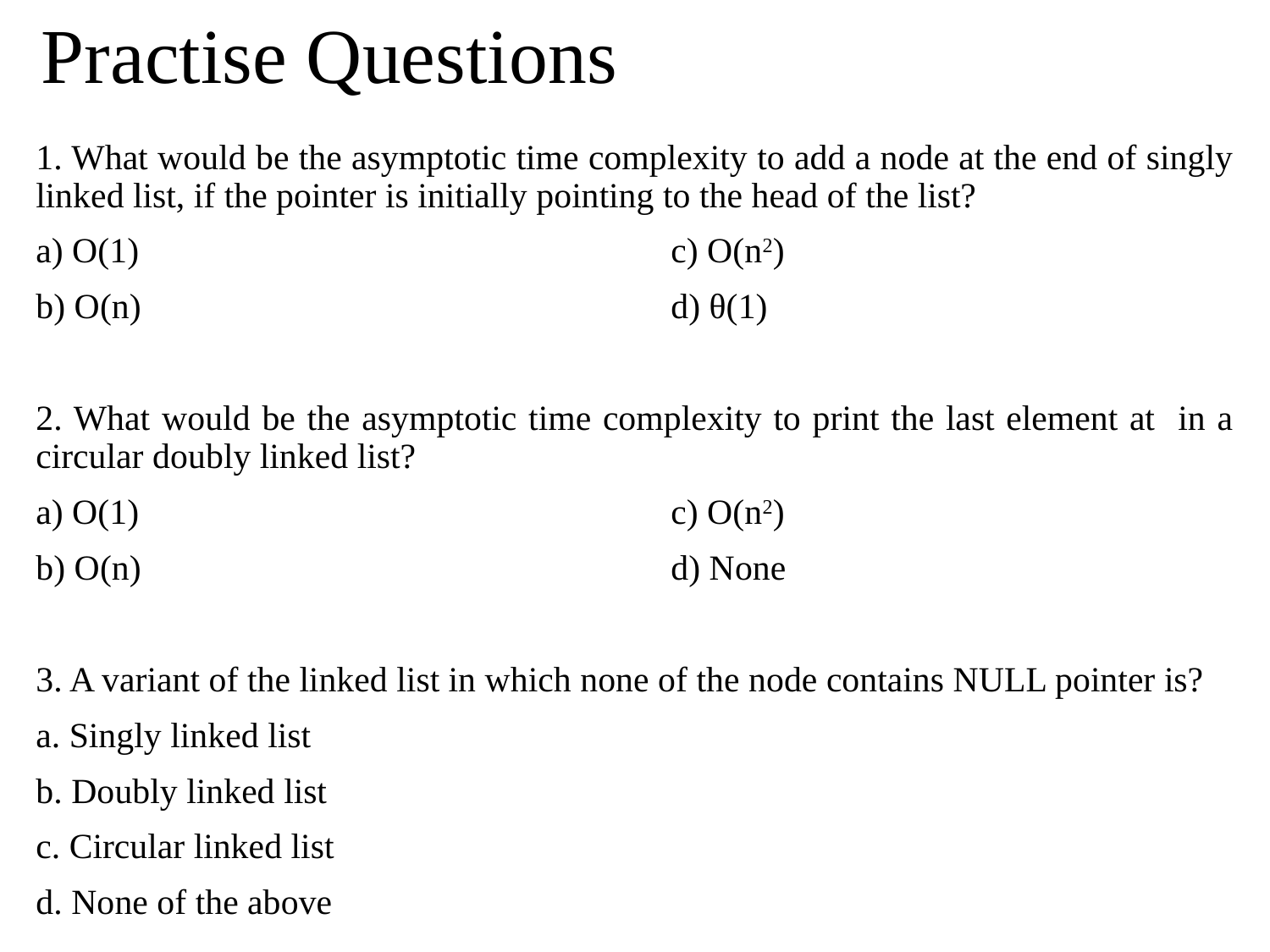

# Practise Questions
1. What would be the asymptotic time complexity to add a node at the end of singly linked list, if the pointer is initially pointing to the head of the list?
a) O(1)					c) O(n2)
b) O(n)  					d) θ(1)

2. What would be the asymptotic time complexity to print the last element at  in a circular doubly linked list?
a) O(1)					c) O(n2)
b) O(n)					d) None

3. A variant of the linked list in which none of the node contains NULL pointer is?
a. Singly linked list
b. Doubly linked list
c. Circular linked list
d. None of the above